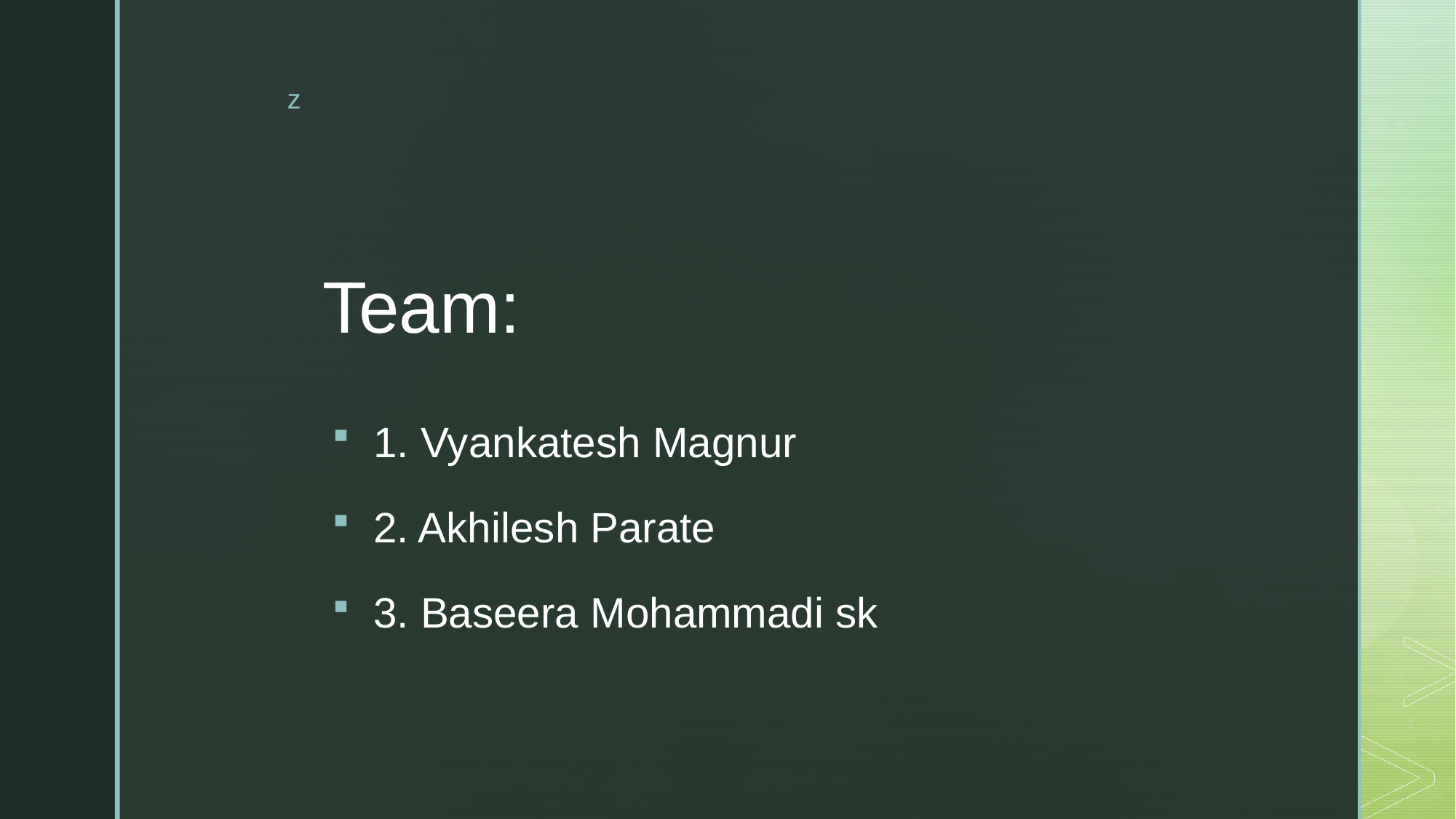

# Team:
1. Vyankatesh Magnur
2. Akhilesh Parate
3. Baseera Mohammadi sk